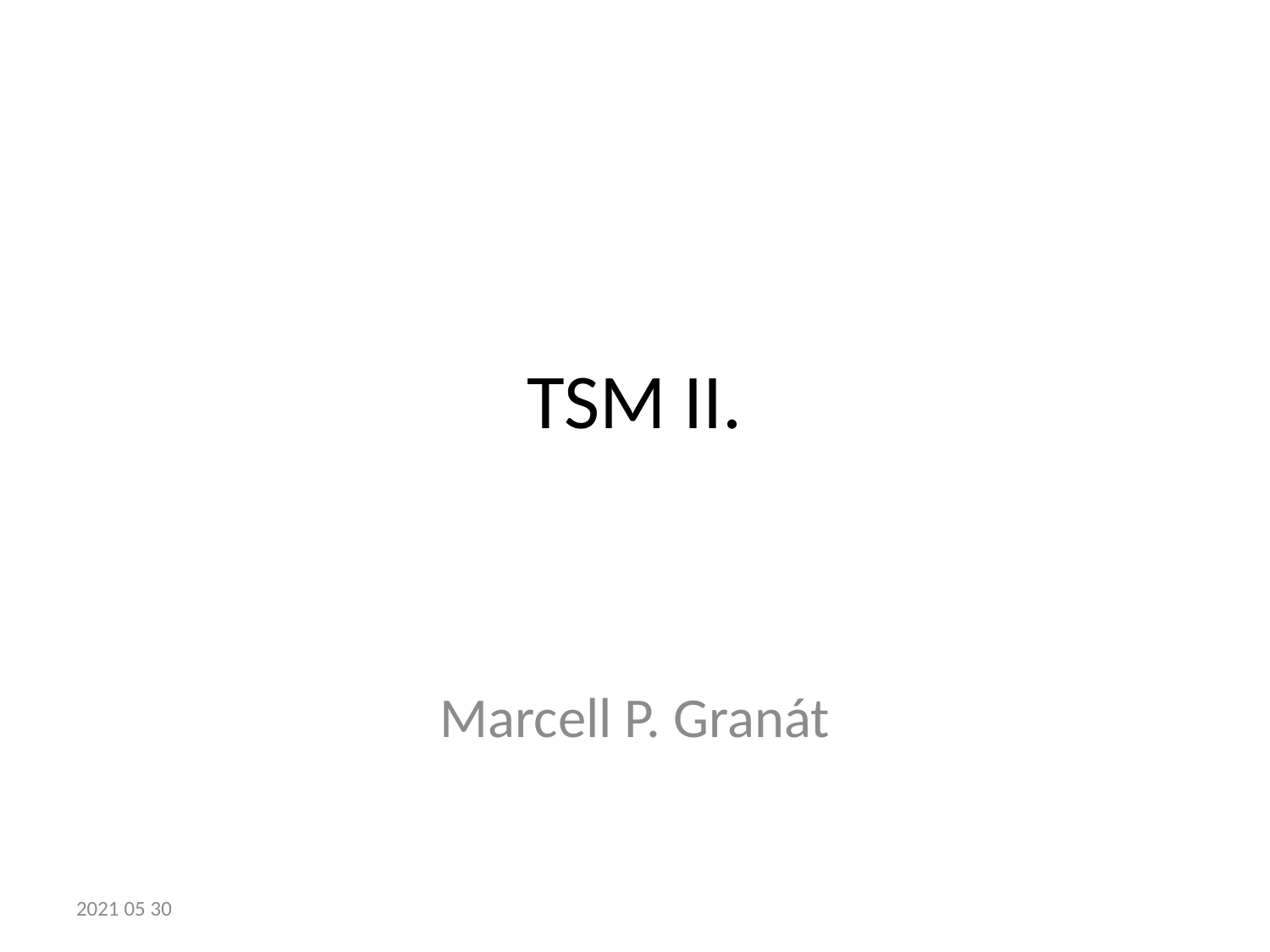

# TSM II.
Marcell P. Granát
2021 05 30